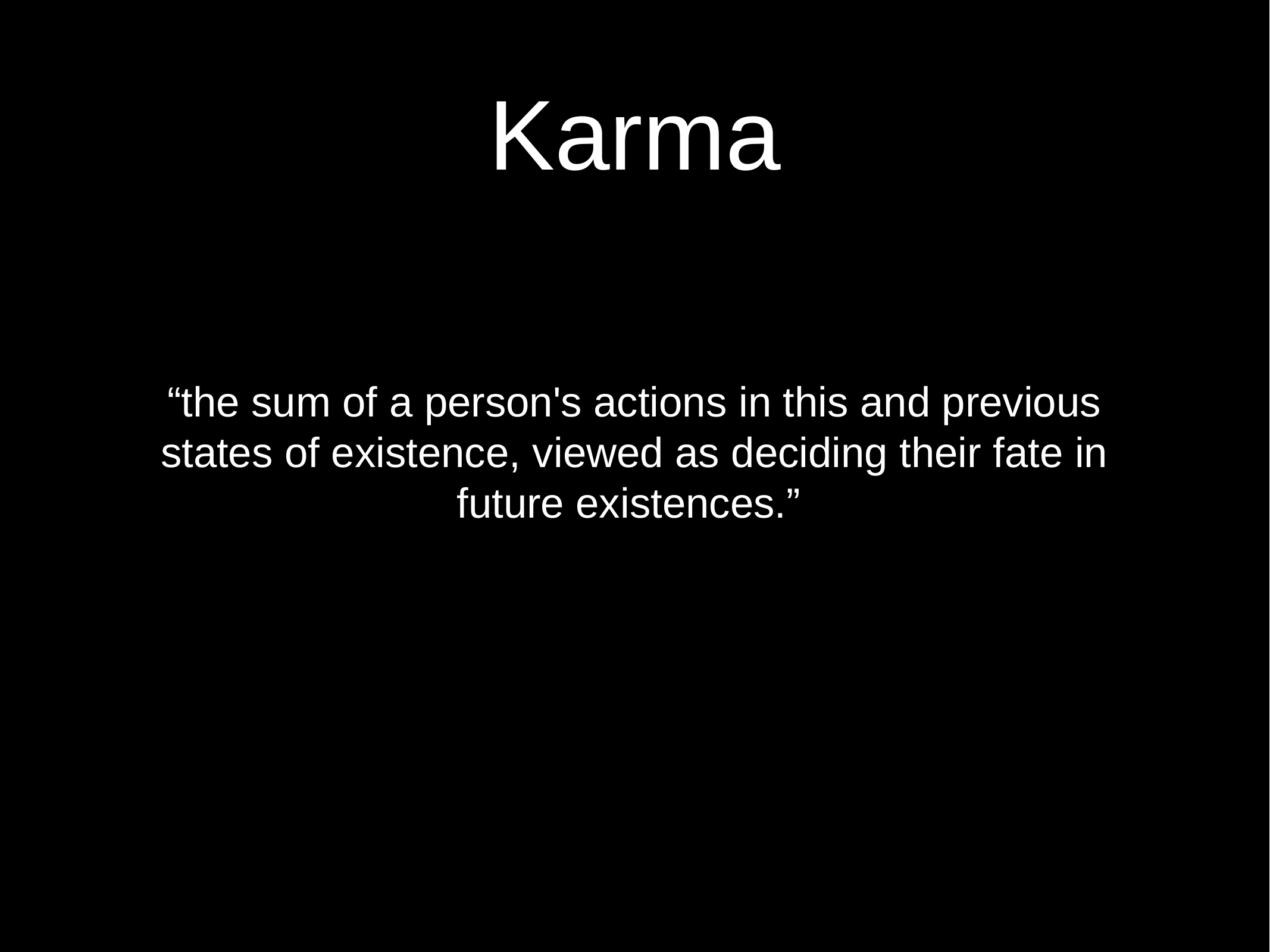

Karma
“the sum of a person's actions in this and previous states of existence, viewed as deciding their fate in future existences.”